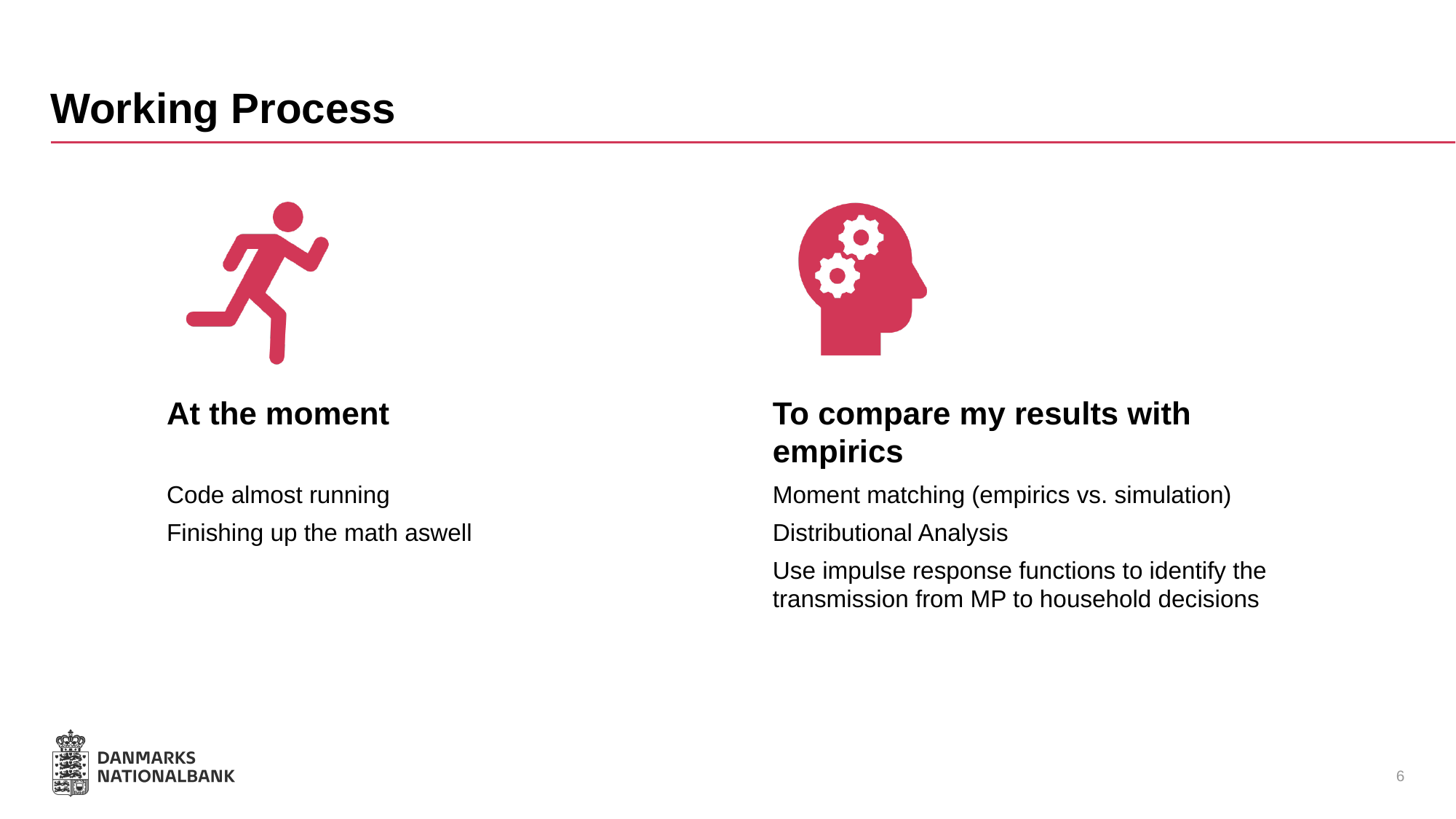

# Working Process
At the moment
Code almost running
Finishing up the math aswell
To compare my results with empirics
Moment matching (empirics vs. simulation)
Distributional Analysis
Use impulse response functions to identify the transmission from MP to household decisions
6